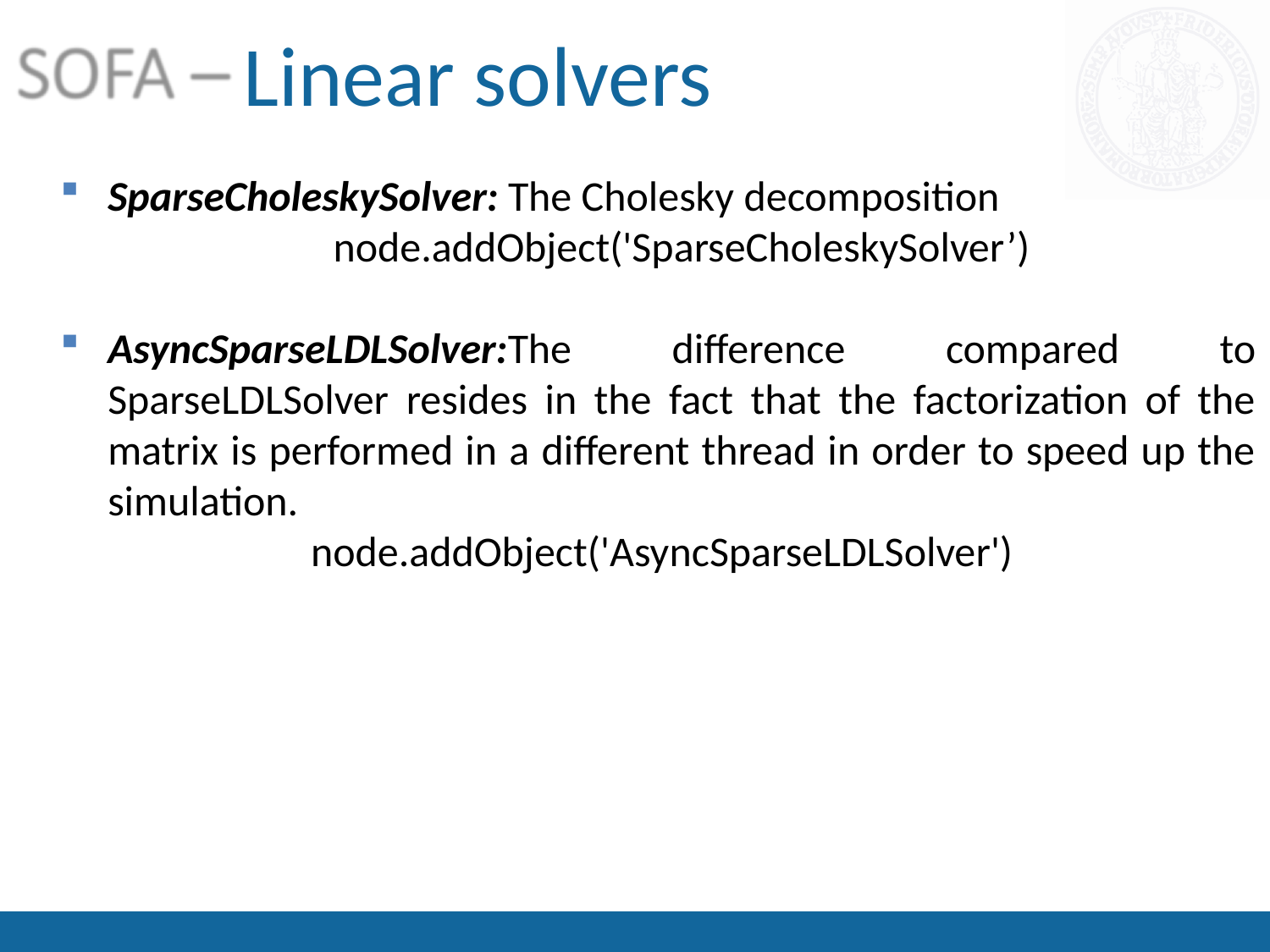

# Linear solvers
SparseCholeskySolver: The Cholesky decomposition
     node.addObject('SparseCholeskySolver’)

AsyncSparseLDLSolver:The difference compared to SparseLDLSolver resides in the fact that the factorization of the matrix is performed in a different thread in order to speed up the simulation.
 node.addObject('AsyncSparseLDLSolver')